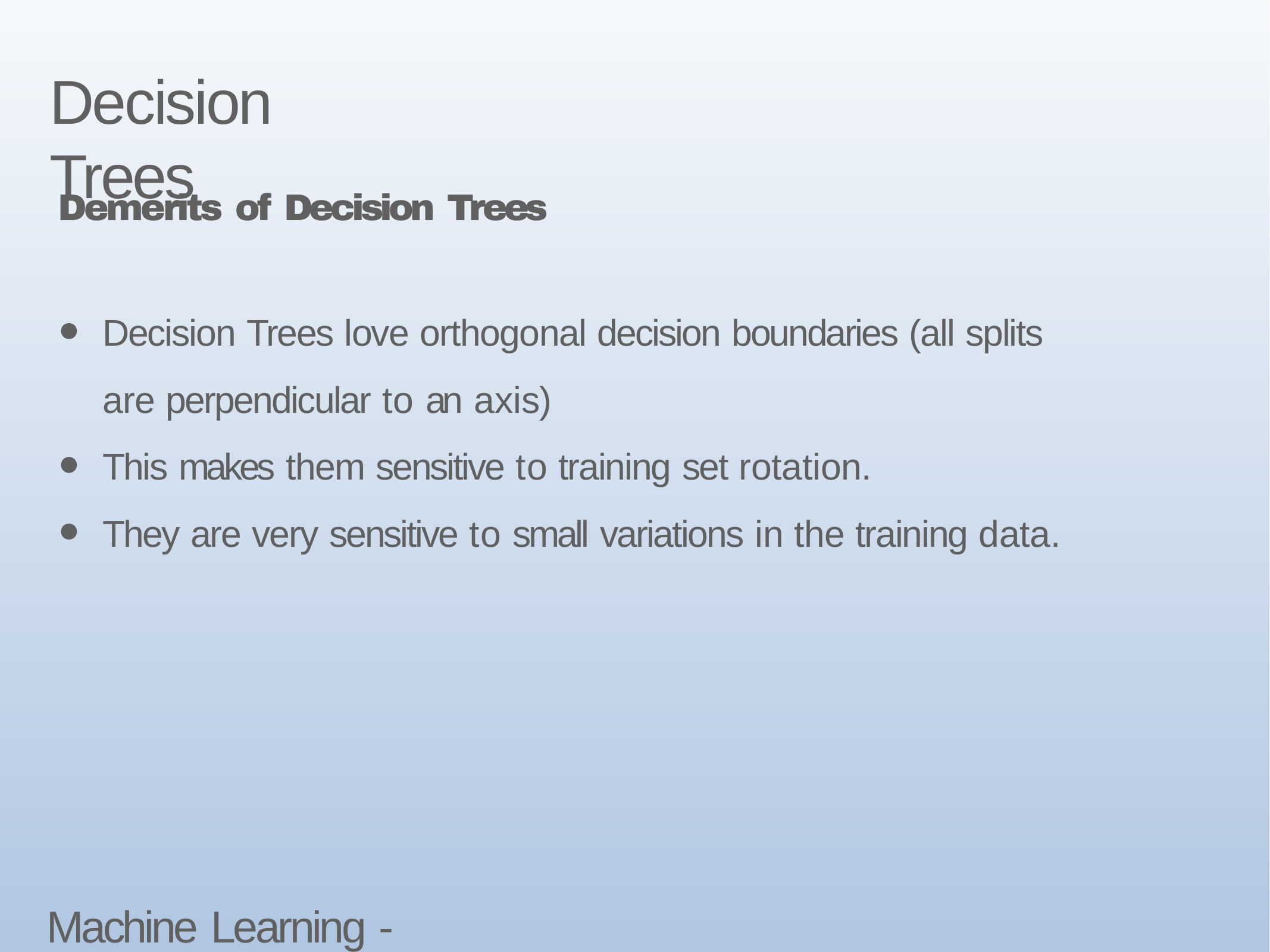

# Decision Trees
Demerits of Decision Trees

Decision Trees love orthogonal decision boundaries (all splits are perpendicular to an axis)
This makes them sensitive to training set rotation.
They are very sensitive to small variations in the training data.
Machine Learning - Classfication